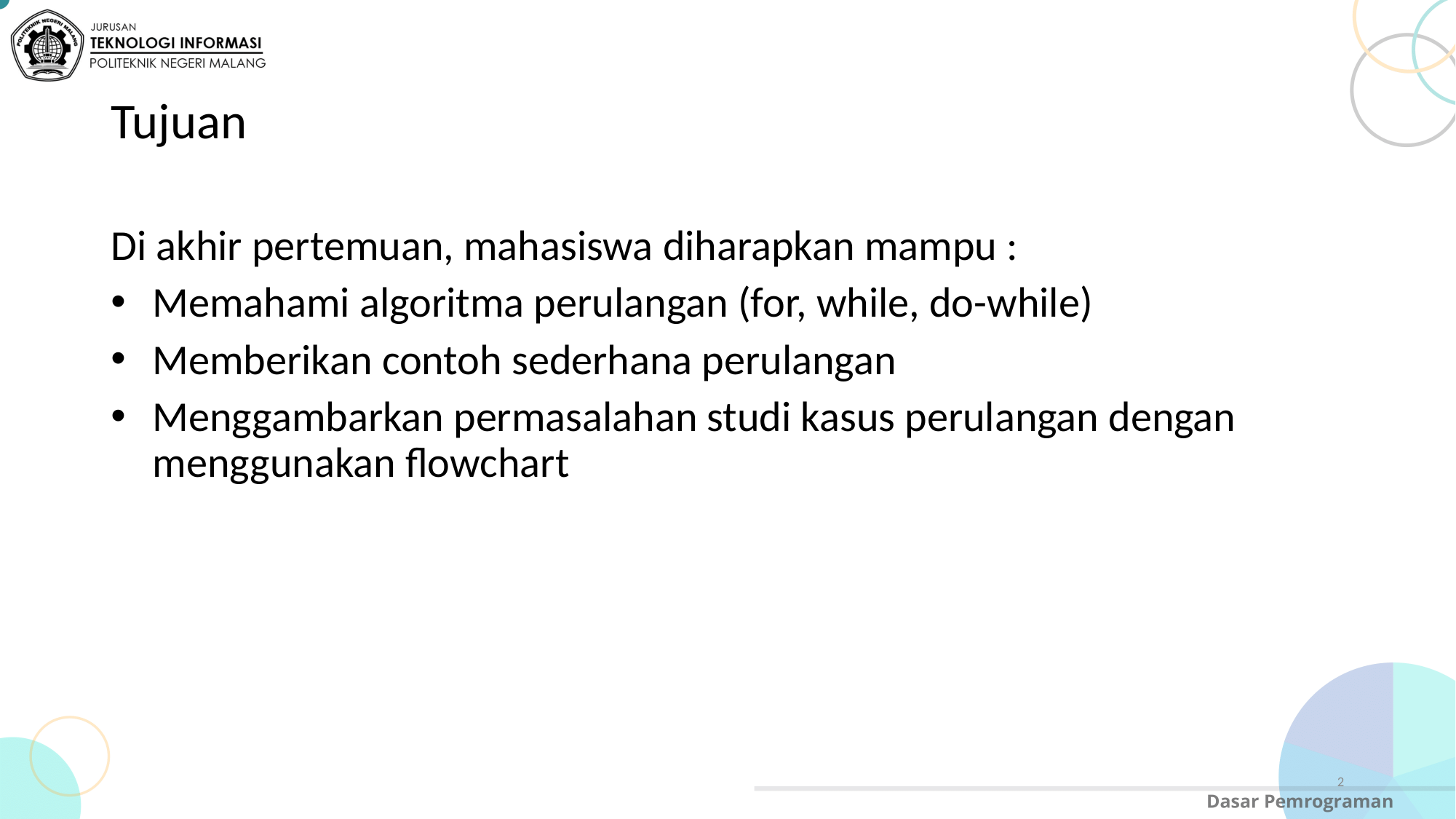

# Tujuan
Di akhir pertemuan, mahasiswa diharapkan mampu :
Memahami algoritma perulangan (for, while, do-while)
Memberikan contoh sederhana perulangan
Menggambarkan permasalahan studi kasus perulangan dengan menggunakan flowchart
2